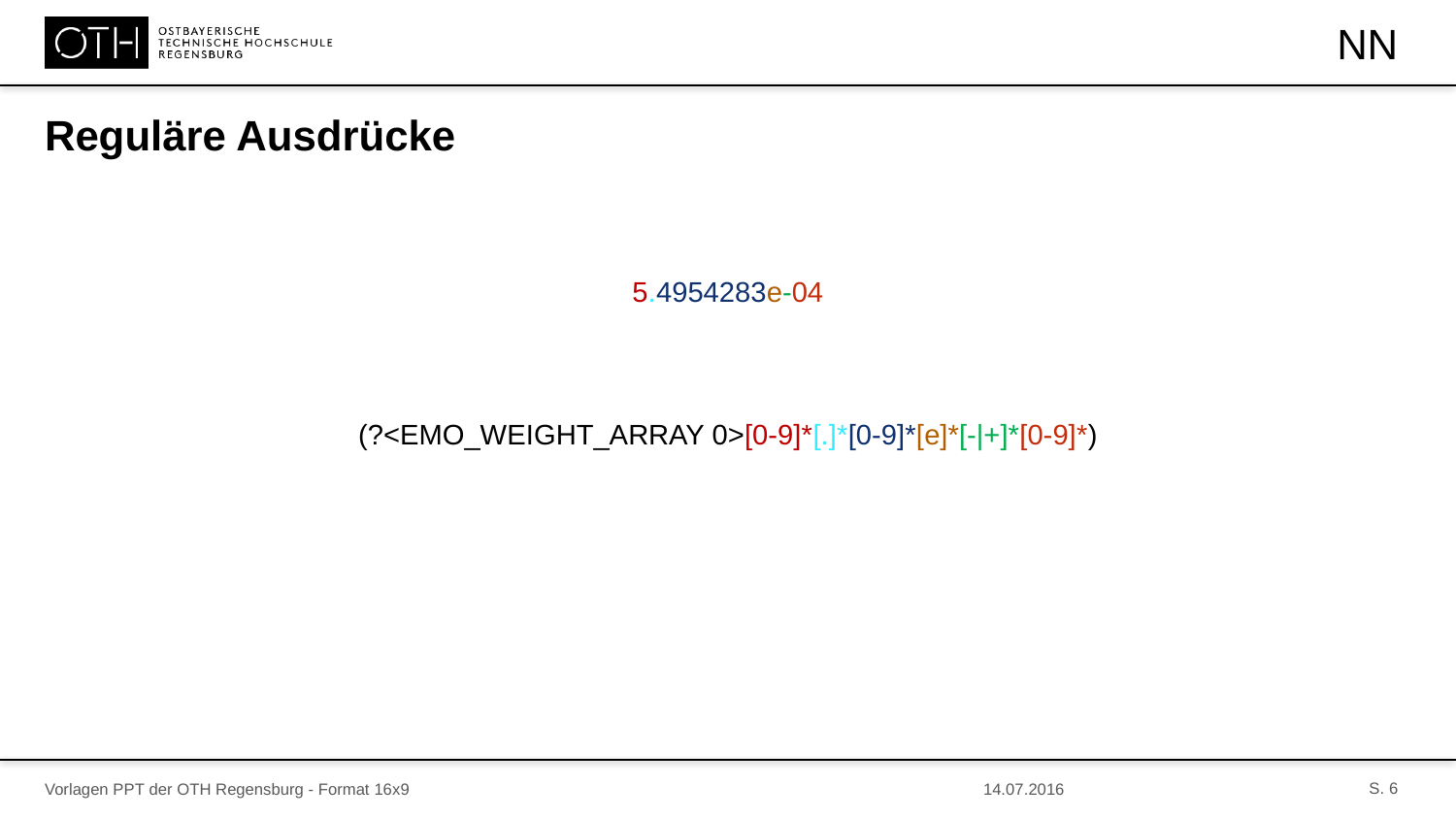

# NN
Reguläre Ausdrücke
5.4954283e-04
(?<EMO_WEIGHT_ARRAY 0>[0-9]*[.]*[0-9]*[e]*[-|+]*[0-9]*)
S. 6
Vorlagen PPT der OTH Regensburg - Format 16x9
14.07.2016